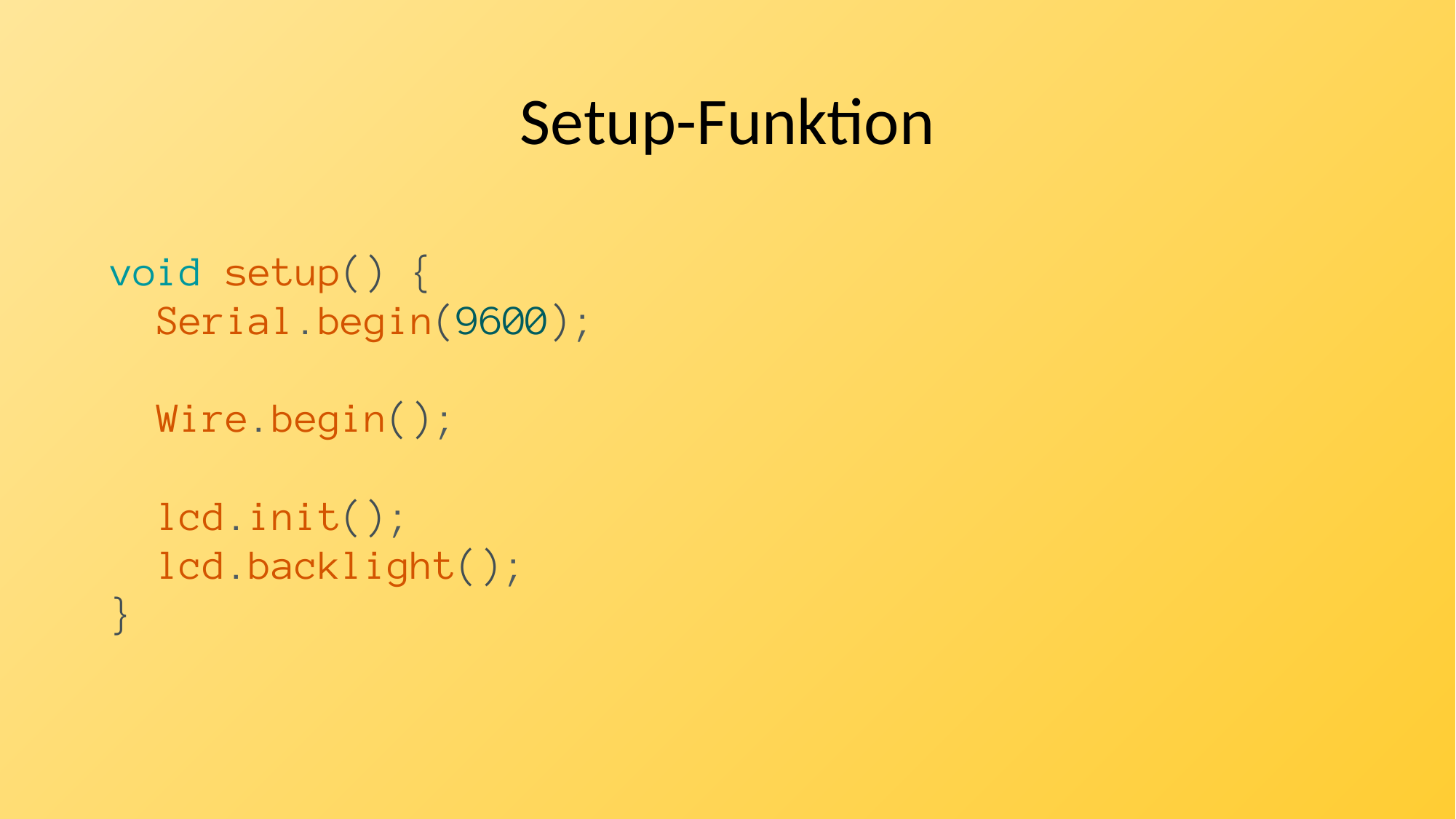

# Setup-Funktion

void setup() {
  Serial.begin(9600);

  Wire.begin();

  lcd.init();
  lcd.backlight();
}